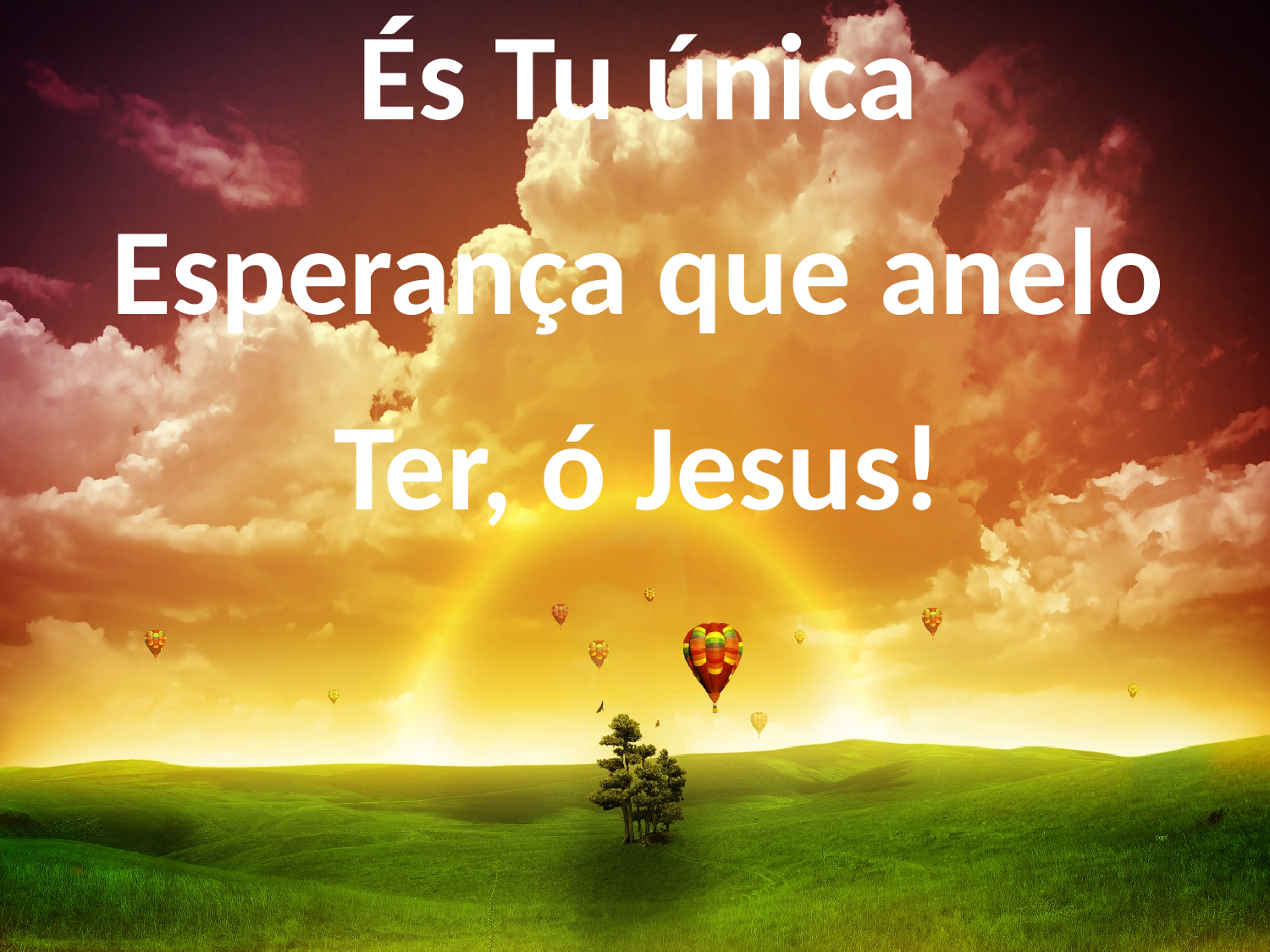

És Tu única
Esperança que anelo
Ter, ó Jesus!